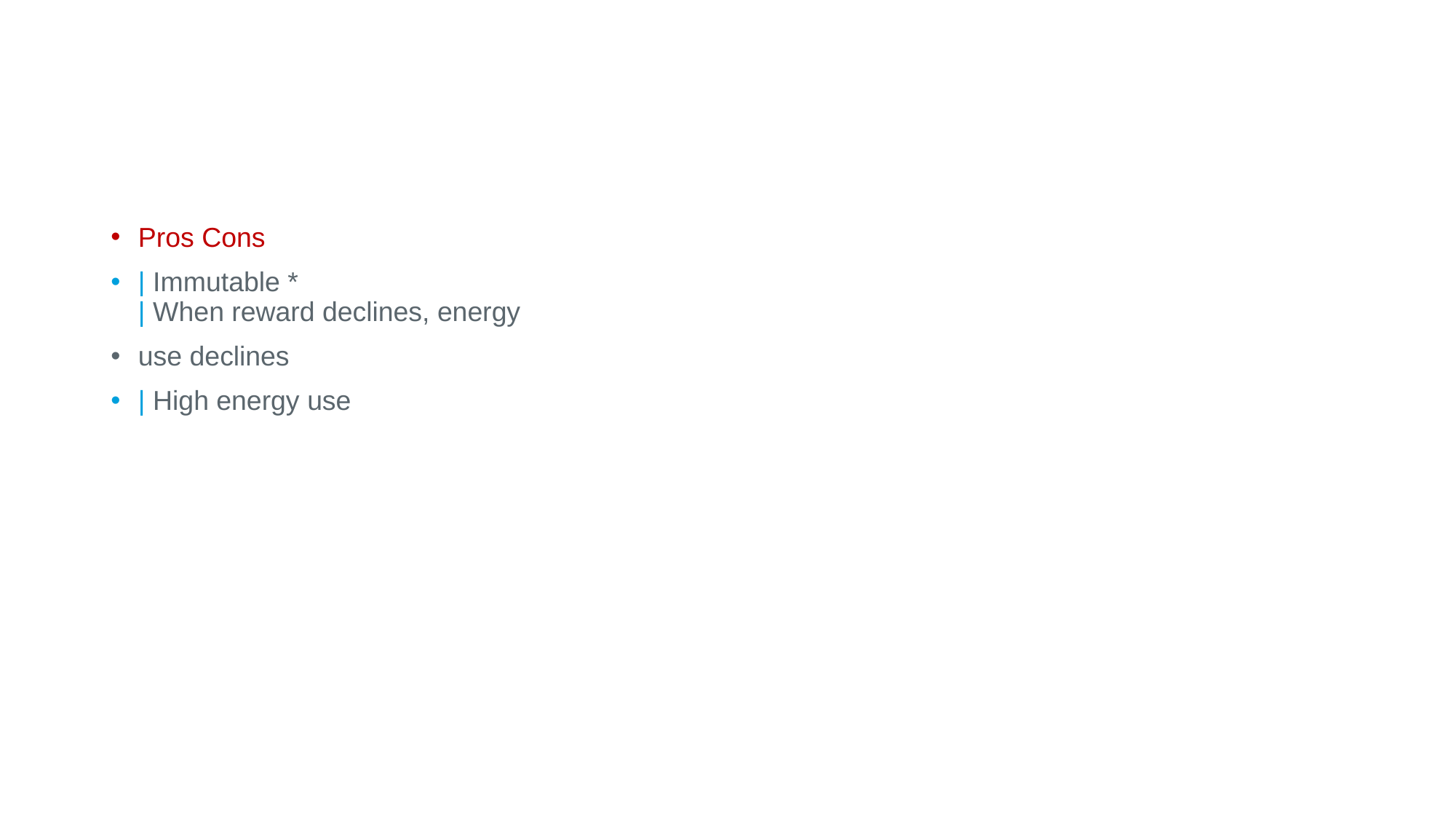

#
Pros Cons
| Immutable *
| When reward declines, energy
use declines
| High energy use